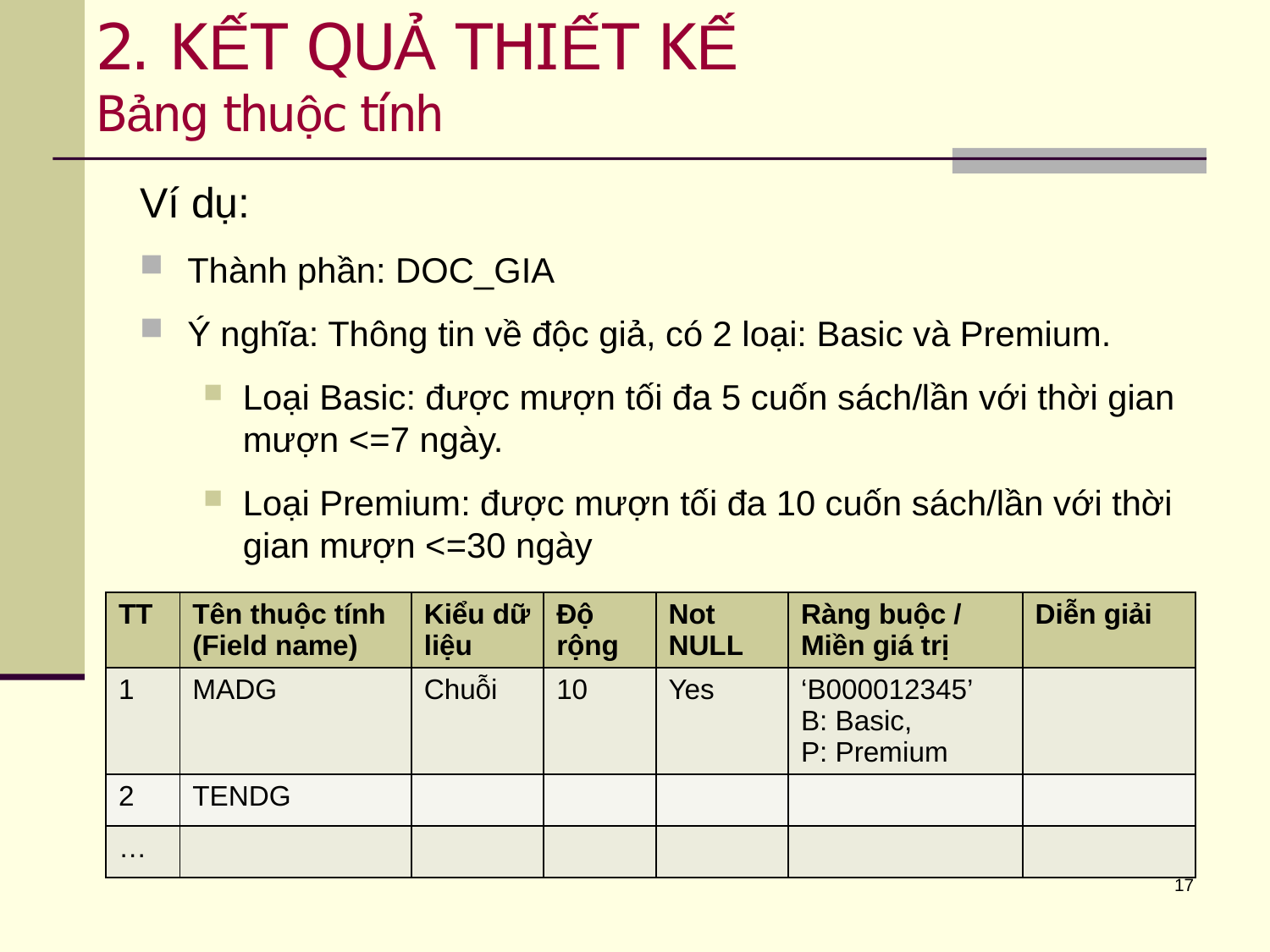

# 2. KẾT QUẢ THIẾT KẾ Bảng thuộc tính
Ví dụ:
Thành phần: DOC_GIA
Ý nghĩa: Thông tin về độc giả, có 2 loại: Basic và Premium.
Loại Basic: được mượn tối đa 5 cuốn sách/lần với thời gian mượn <=7 ngày.
Loại Premium: được mượn tối đa 10 cuốn sách/lần với thời gian mượn <=30 ngày
| TT | Tên thuộc tính (Field name) | Kiểu dữ liệu | Độ rộng | Not NULL | Ràng buộc / Miền giá trị | Diễn giải |
| --- | --- | --- | --- | --- | --- | --- |
| 1 | MADG | Chuỗi | 10 | Yes | ‘B000012345’ B: Basic, P: Premium |  |
| 2 | TENDG |  |  |  |  |  |
| … |  |  |  |  |  |  |
17